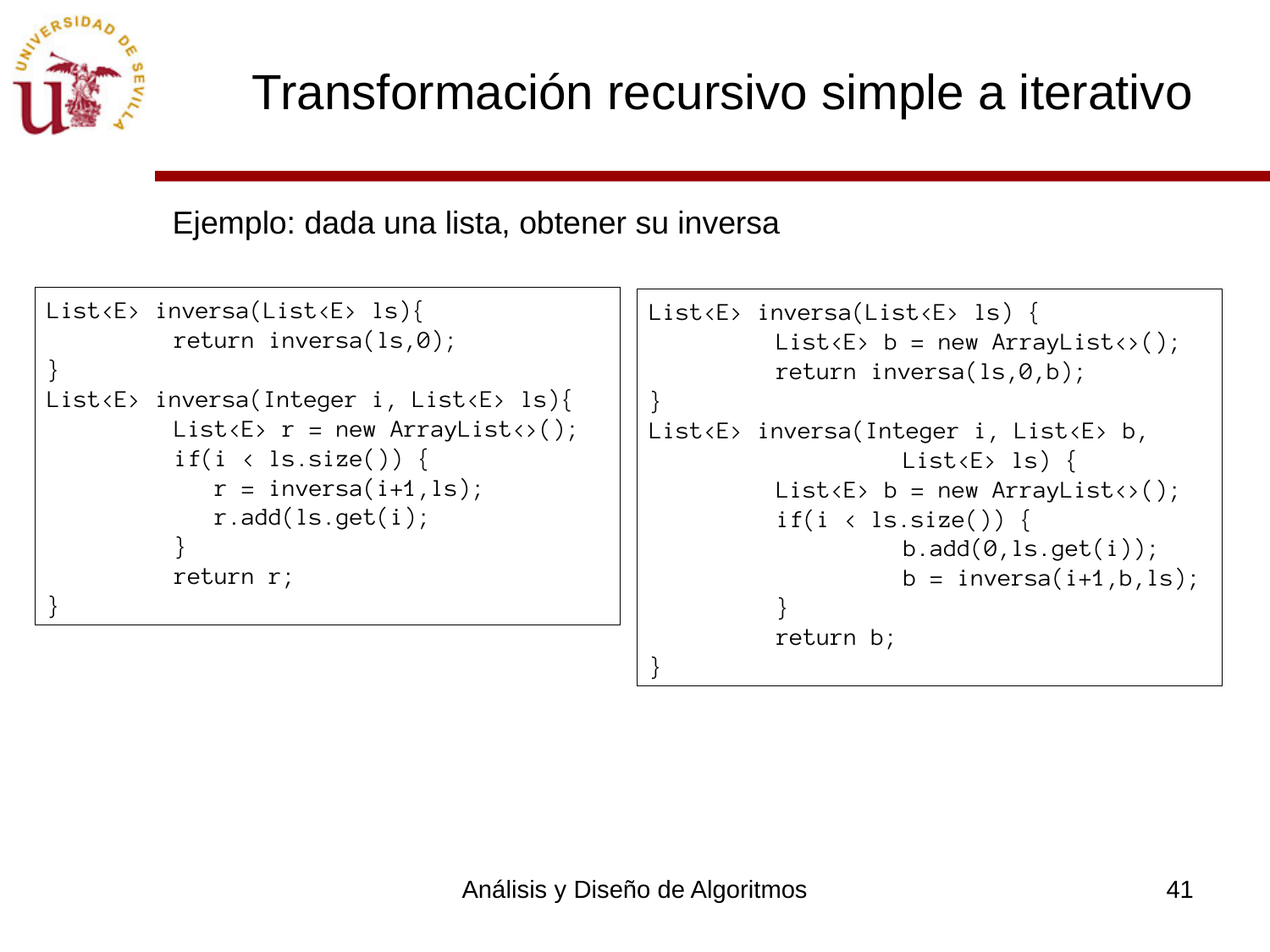

# Transformación recursivo simple a iterativo
Ejemplo: dada una lista, obtener su inversa
List<E> inversa(List<E> ls){
	return inversa(ls,0);
}
List<E> inversa(Integer i, List<E> ls){
	List<E> r = new ArrayList<>();
	if(i < ls.size()) {
	   r = inversa(i+1,ls);
	   r.add(ls.get(i);
	}
	return r;
}
List<E> inversa(List<E> ls) {
	List<E> b = new ArrayList<>();
	return inversa(ls,0,b);
}
List<E> inversa(Integer i, List<E> b,  		List<E> ls) {
	List<E> b = new ArrayList<>();
	if(i < ls.size()) {
		b.add(0,ls.get(i));
 		b = inversa(i+1,b,ls);
	}
	return b;
}
Análisis y Diseño de Algoritmos
41